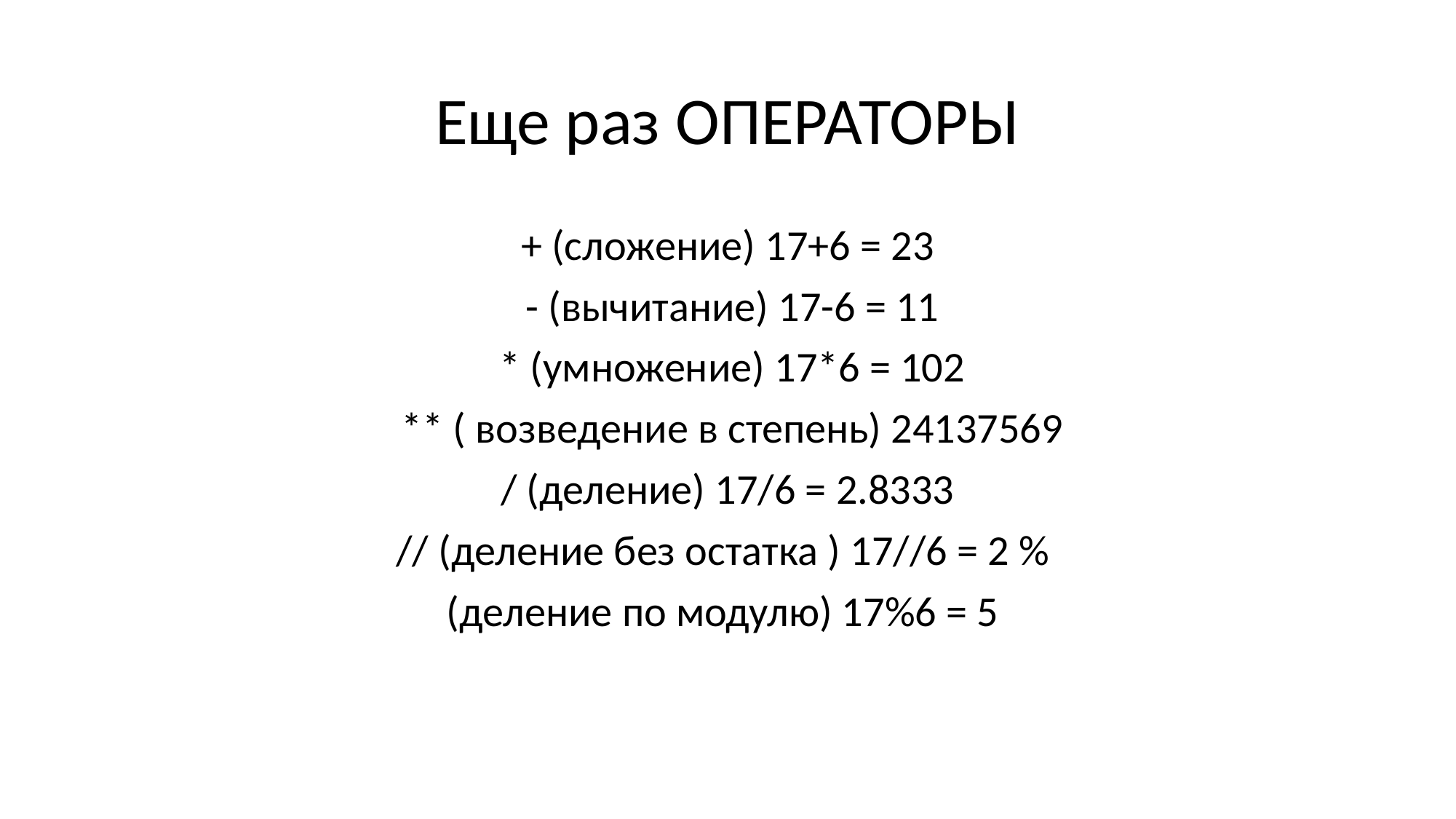

# Еще раз ОПЕРАТОРЫ
+ (сложение) 17+6 = 23
 - (вычитание) 17-6 = 11
 * (умножение) 17*6 = 102
 ** ( возведение в степень) 24137569
 / (деление) 17/6 = 2.8333
// (деление без остатка ) 17//6 = 2 %
(деление по модулю) 17%6 = 5